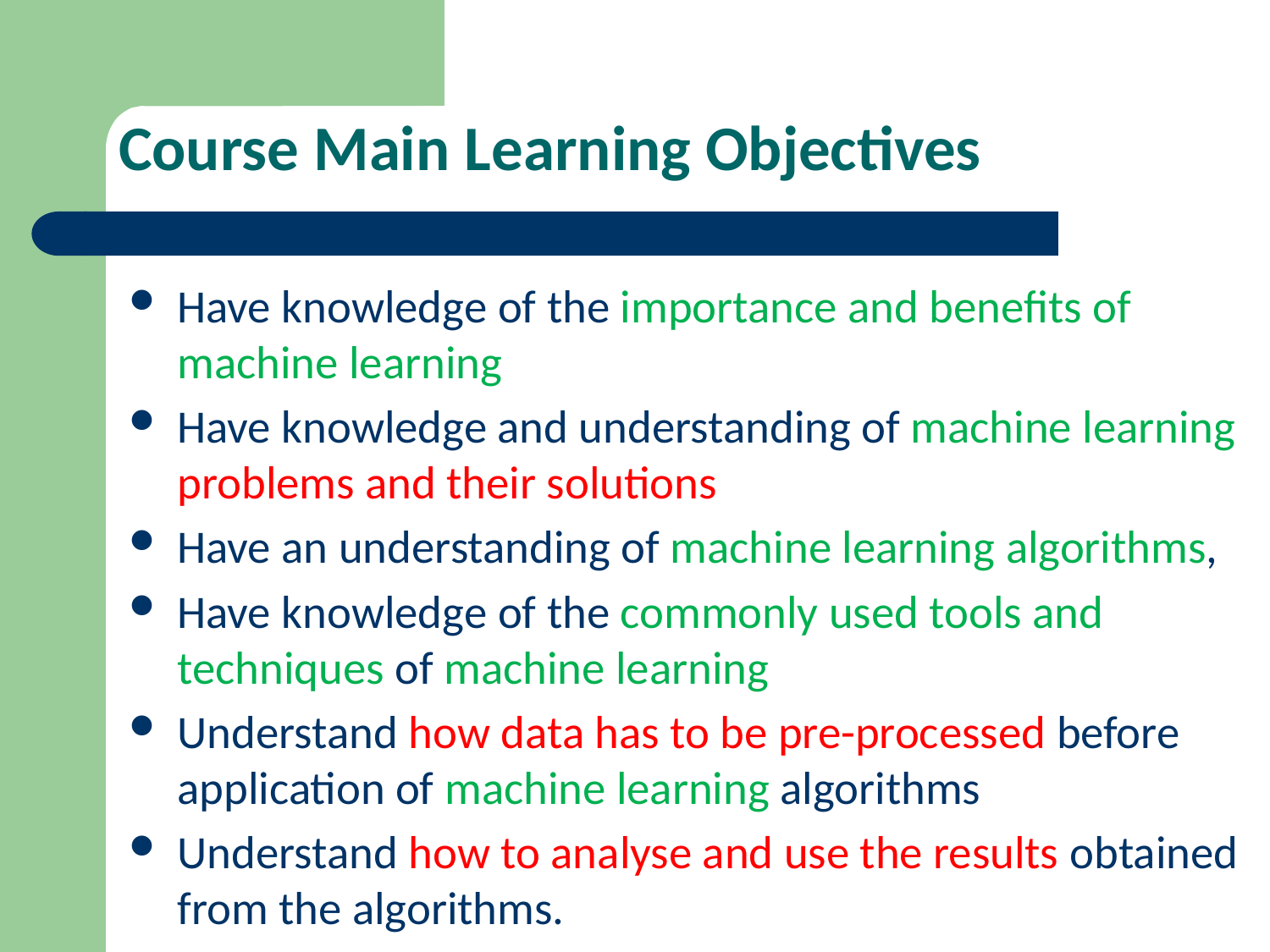

# Course Main Learning Objectives
Have knowledge of the importance and benefits of machine learning
Have knowledge and understanding of machine learning problems and their solutions
Have an understanding of machine learning algorithms,
Have knowledge of the commonly used tools and techniques of machine learning
Understand how data has to be pre-processed before application of machine learning algorithms
Understand how to analyse and use the results obtained from the algorithms.

31